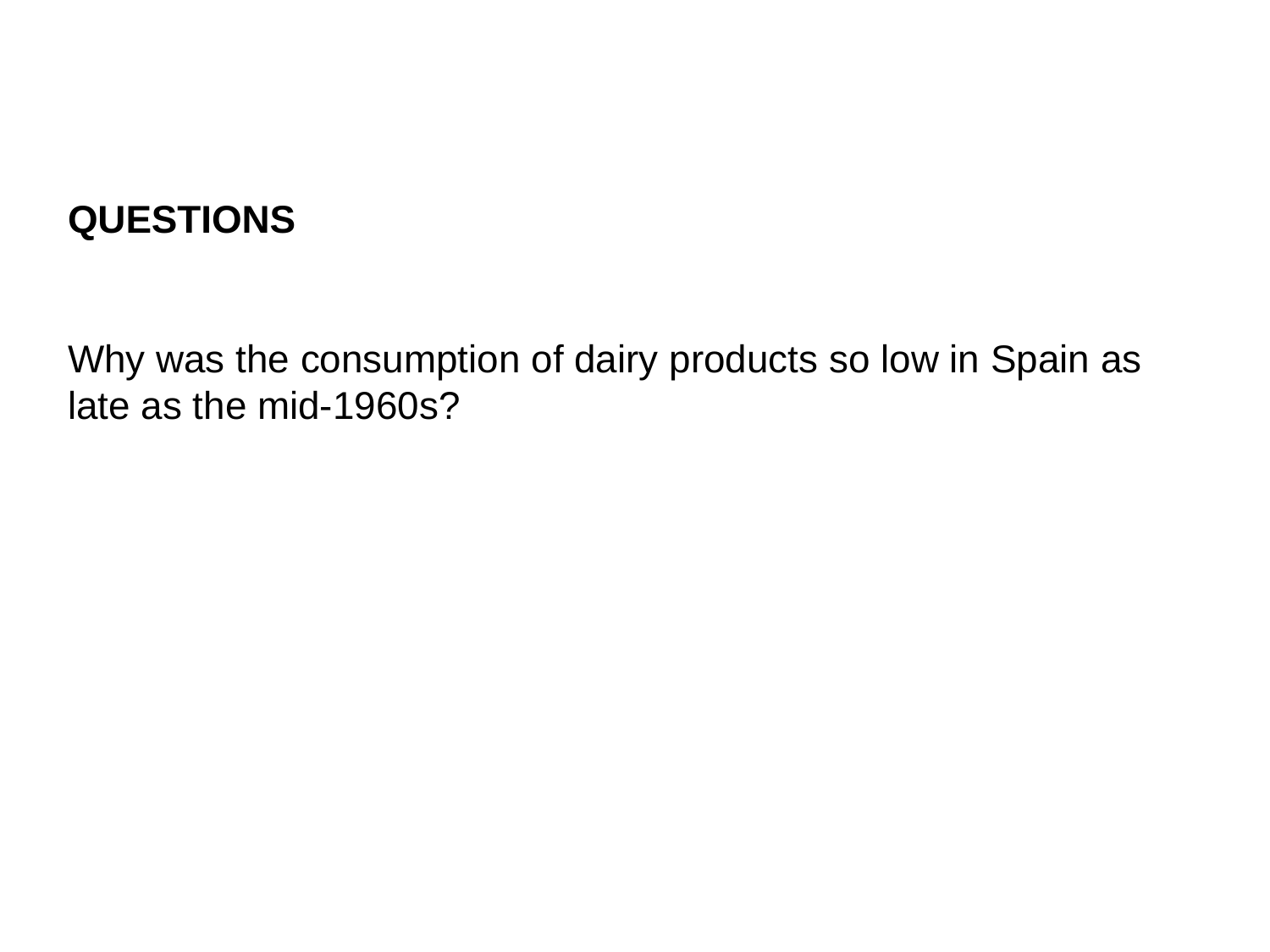

# QUESTIONS Why was the consumption of dairy products so low in Spain as late as the mid-1960s? Whater are the drivers of the nutritionall trnasition??)